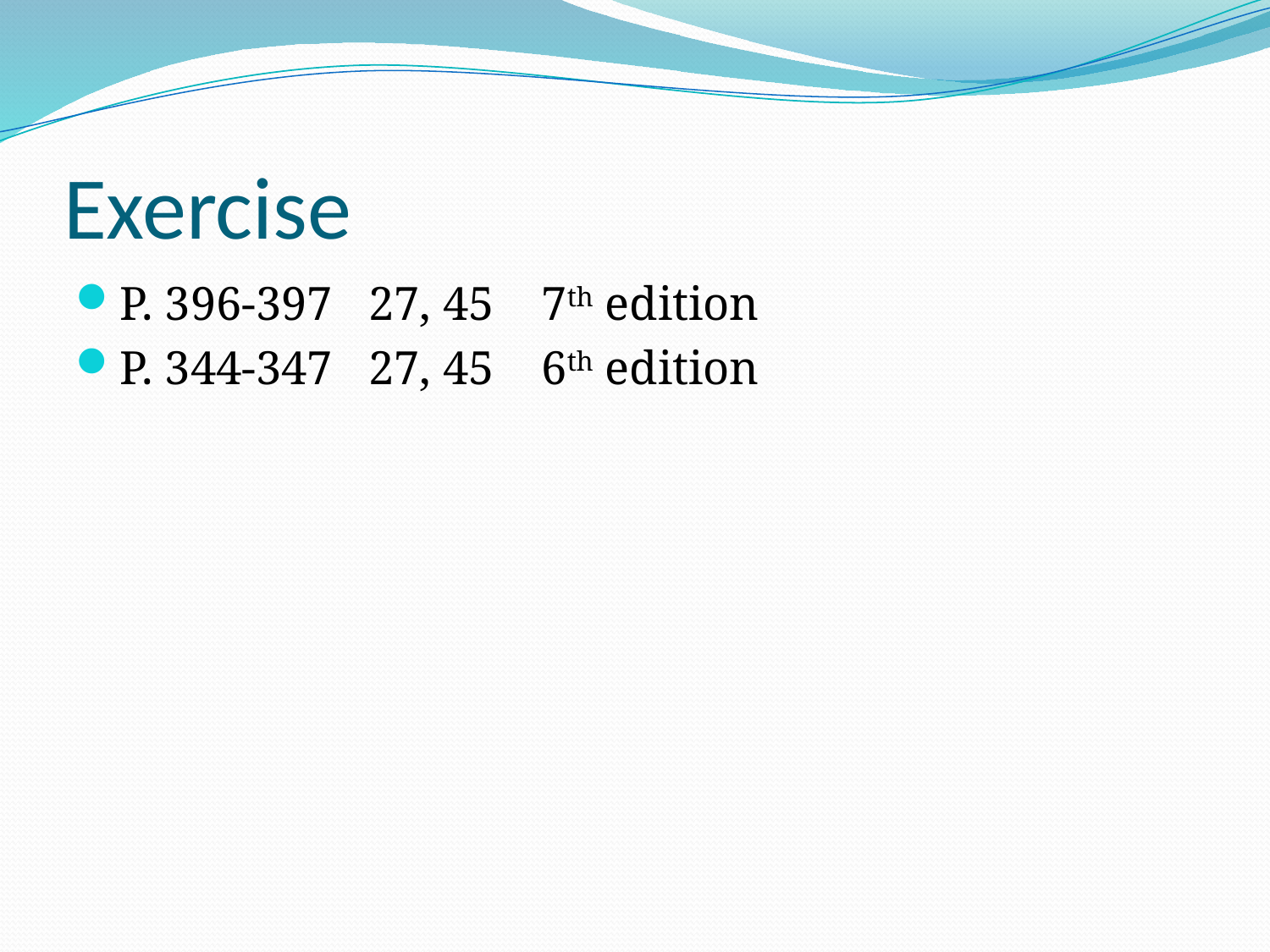

# Exercise
P. 396-397   27, 45    7th edition
P. 344-347   27, 45    6th edition